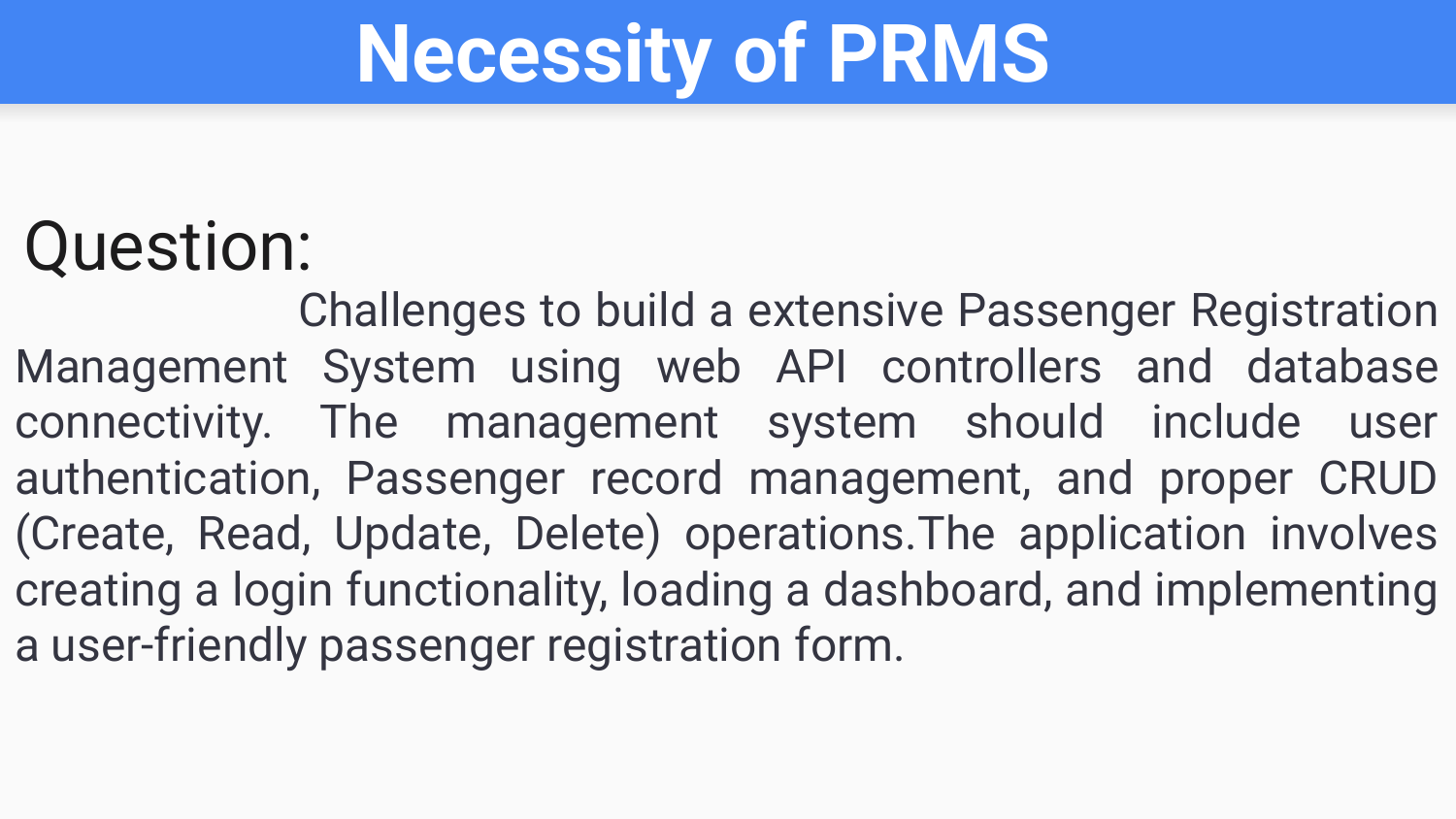

# Necessity of PRMS

Question:

                     Challenges to build a extensive Passenger Registration Management System using web API controllers and database connectivity. The management system should include user authentication, Passenger record management, and proper CRUD (Create, Read, Update, Delete) operations.The application involves creating a login functionality, loading a dashboard, and implementing a user-friendly passenger registration form.